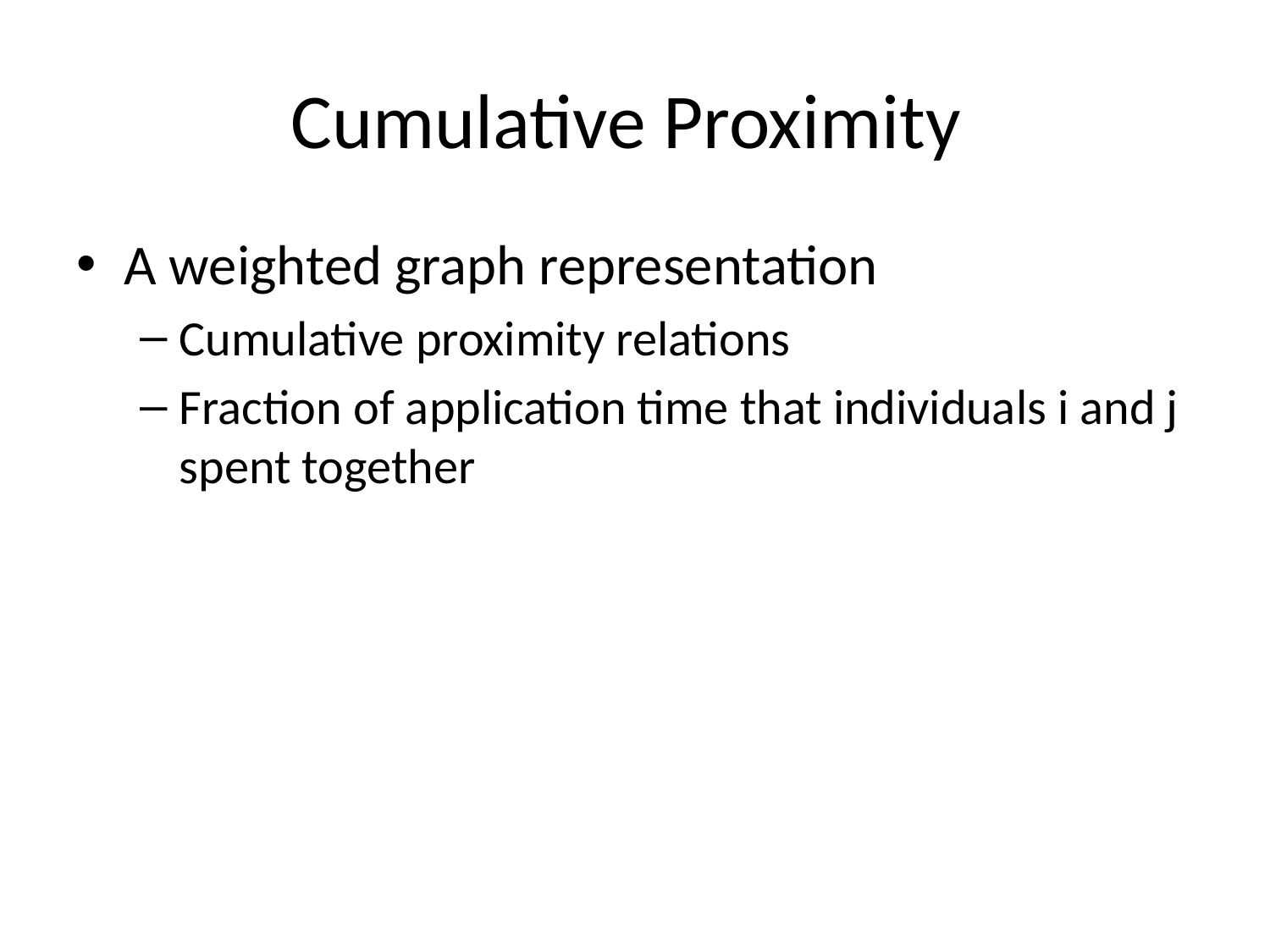

# Cumulative Proximity
A weighted graph representation
Cumulative proximity relations
Fraction of application time that individuals i and j spent together